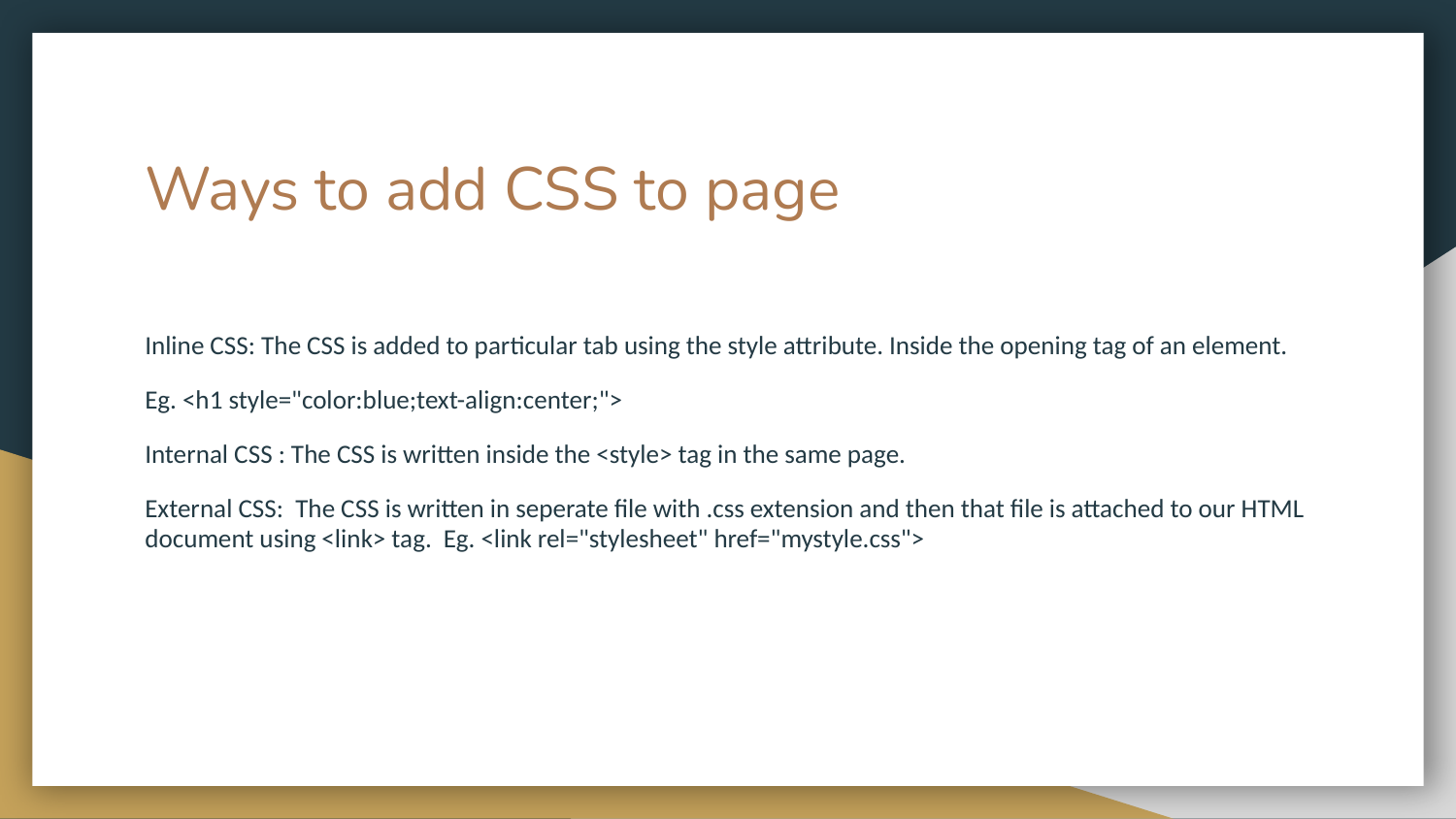

# Ways to add CSS to page
Inline CSS: The CSS is added to particular tab using the style attribute. Inside the opening tag of an element.
Eg. <h1 style="color:blue;text-align:center;">
Internal CSS : The CSS is written inside the <style> tag in the same page.
External CSS:  The CSS is written in seperate file with .css extension and then that file is attached to our HTML document using <link> tag.  Eg. <link rel="stylesheet" href="mystyle.css">